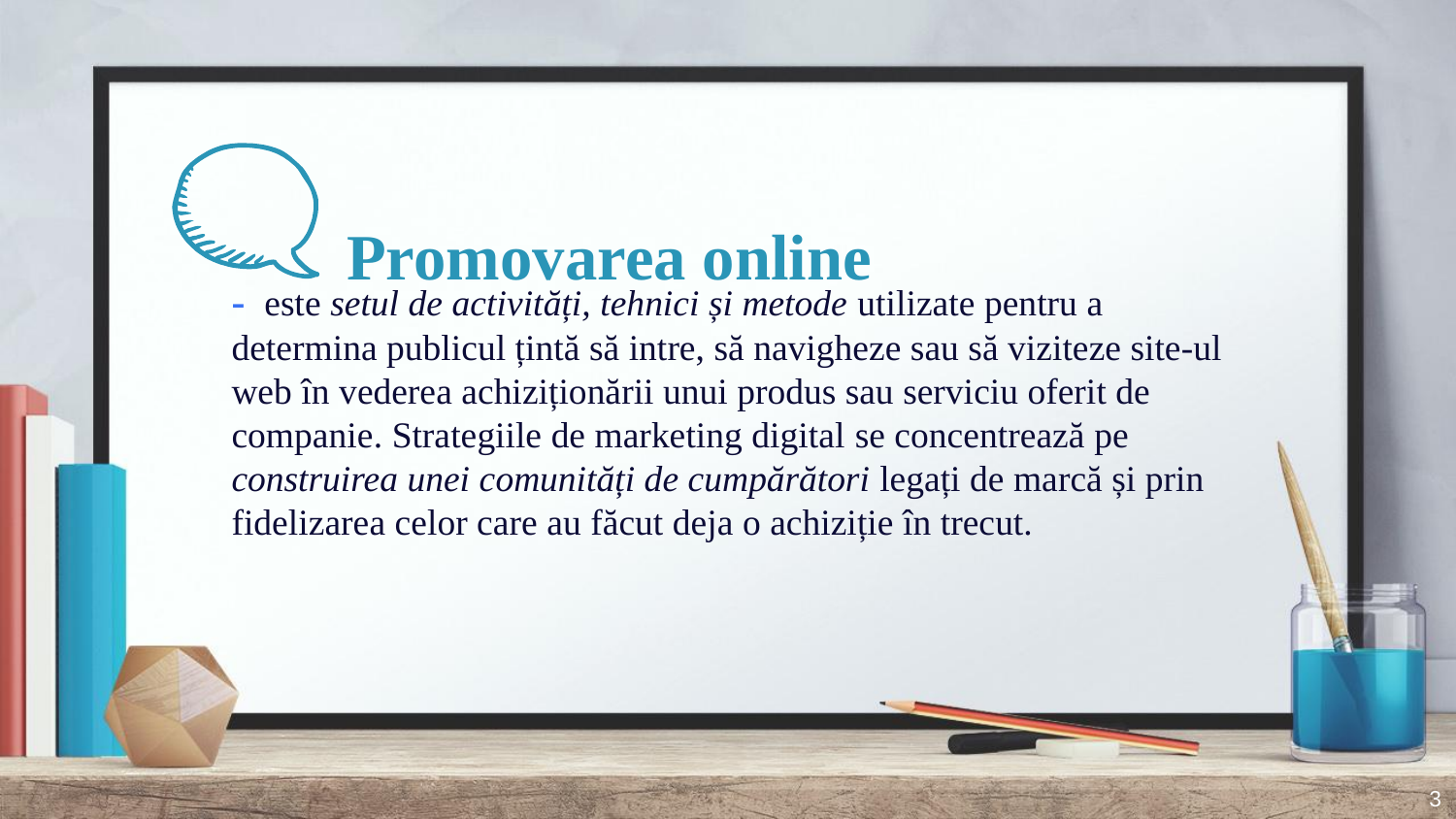

# Promovarea online
-  este setul de activități, tehnici și metode utilizate pentru a determina publicul țintă să intre, să navigheze sau să viziteze site-ul web în vederea achiziționării unui produs sau serviciu oferit de companie. Strategiile de marketing digital se concentrează pe construirea unei comunități de cumpărători legați de marcă și prin fidelizarea celor care au făcut deja o achiziție în trecut.
3